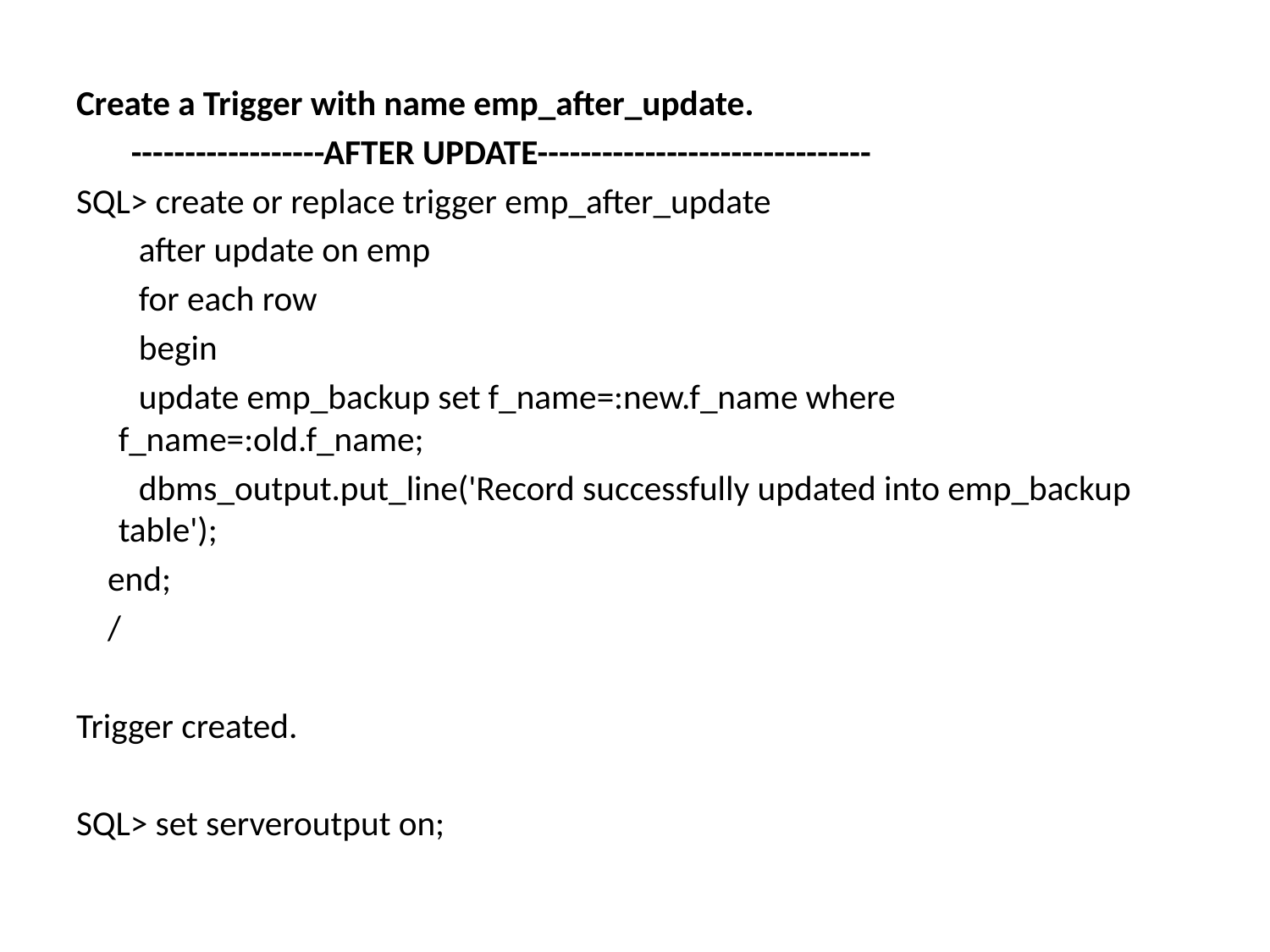

#
Create a Trigger with name emp_after_update.
       ------------------AFTER UPDATE-------------------------------
SQL> create or replace trigger emp_after_update
        after update on emp
        for each row
        begin
        update emp_backup set f_name=:new.f_name where f_name=:old.f_name;
        dbms_output.put_line('Record successfully updated into emp_backup table');
    end;
    /

Trigger created.

SQL> set serveroutput on;